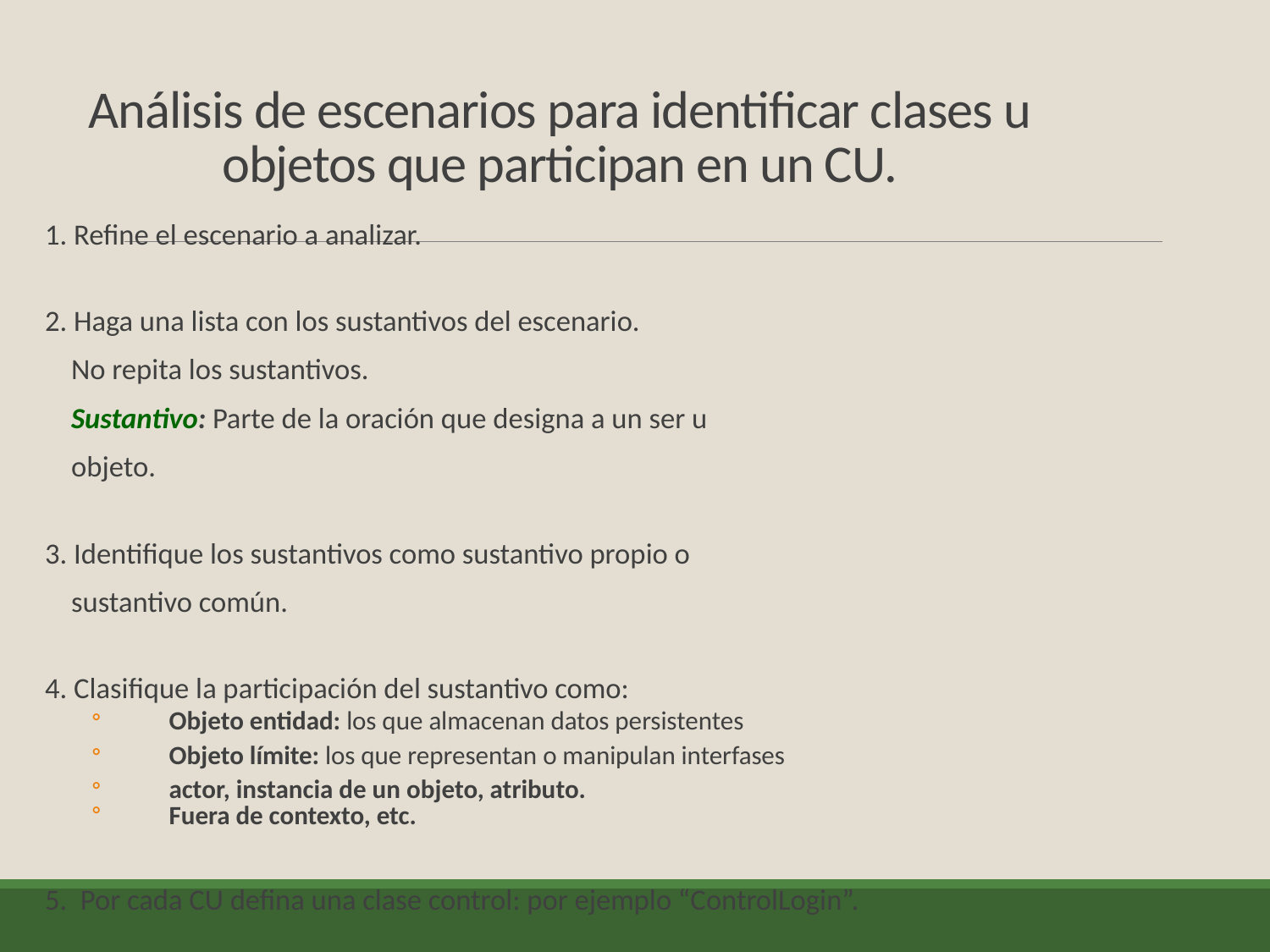

# Análisis de escenarios para identificar clases u objetos que participan en un CU.
1. Refine el escenario a analizar.

2. Haga una lista con los sustantivos del escenario.
    No repita los sustantivos.
    Sustantivo: Parte de la oración que designa a un ser u
    objeto.

3. Identifique los sustantivos como sustantivo propio o
    sustantivo común.

4. Clasifique la participación del sustantivo como:
Objeto entidad: los que almacenan datos persistentes
Objeto límite: los que representan o manipulan interfases
actor, instancia de un objeto, atributo.
Fuera de contexto, etc.

5.  Por cada CU defina una clase control: por ejemplo “ControlLogin”.